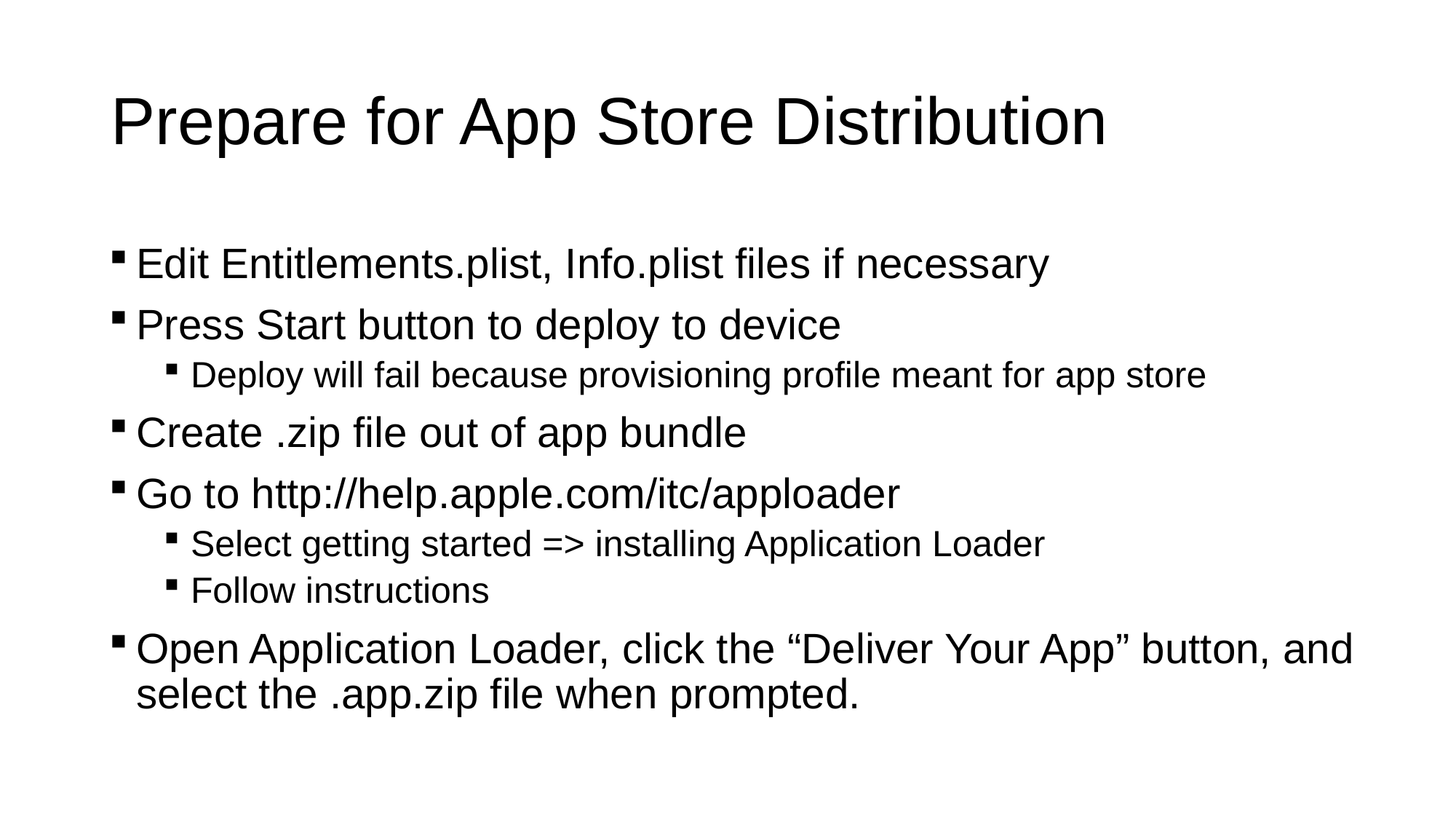

# Prepare for App Store Distribution
Edit Entitlements.plist, Info.plist files if necessary
Press Start button to deploy to device
Deploy will fail because provisioning profile meant for app store
Create .zip file out of app bundle
Go to http://help.apple.com/itc/apploader
Select getting started => installing Application Loader
Follow instructions
Open Application Loader, click the “Deliver Your App” button, and select the .app.zip file when prompted.